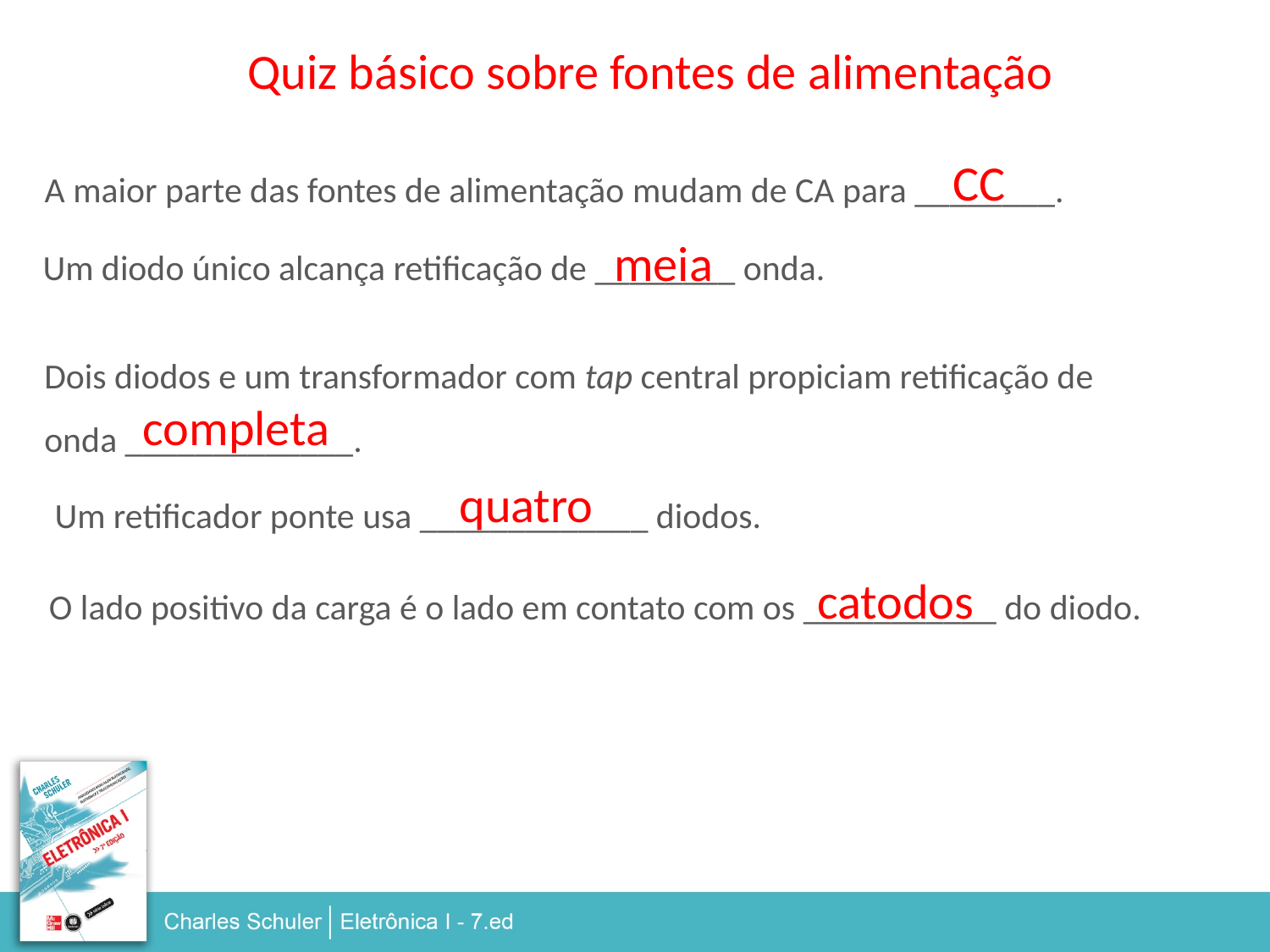

Quiz básico sobre fontes de alimentação
CC
A maior parte das fontes de alimentação mudam de CA para ________.
meia
Um diodo único alcança retificação de ________ onda.
Dois diodos e um transformador com tap central propiciam retificação de onda _____________.
completa
quatro
Um retificador ponte usa _____________ diodos.
catodos
O lado positivo da carga é o lado em contato com os ___________ do diodo.